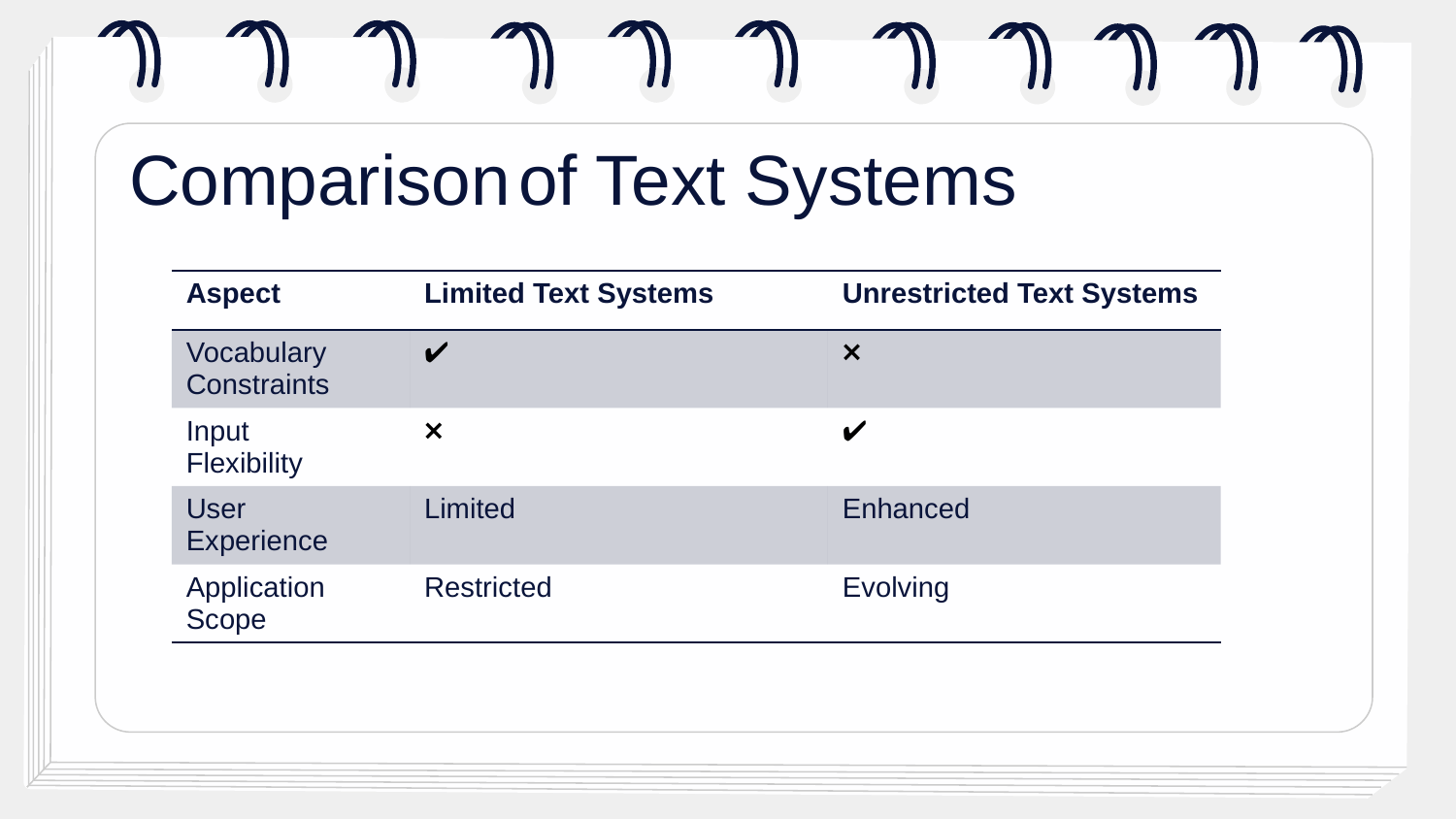

Comparison of Text Systems
| Aspect | Limited Text Systems | Unrestricted Text Systems |
| --- | --- | --- |
| Vocabulary Constraints | ✔️ | ❌ |
| Input Flexibility | ❌ | ✔️ |
| User Experience | Limited | Enhanced |
| Application Scope | Restricted | Evolving |